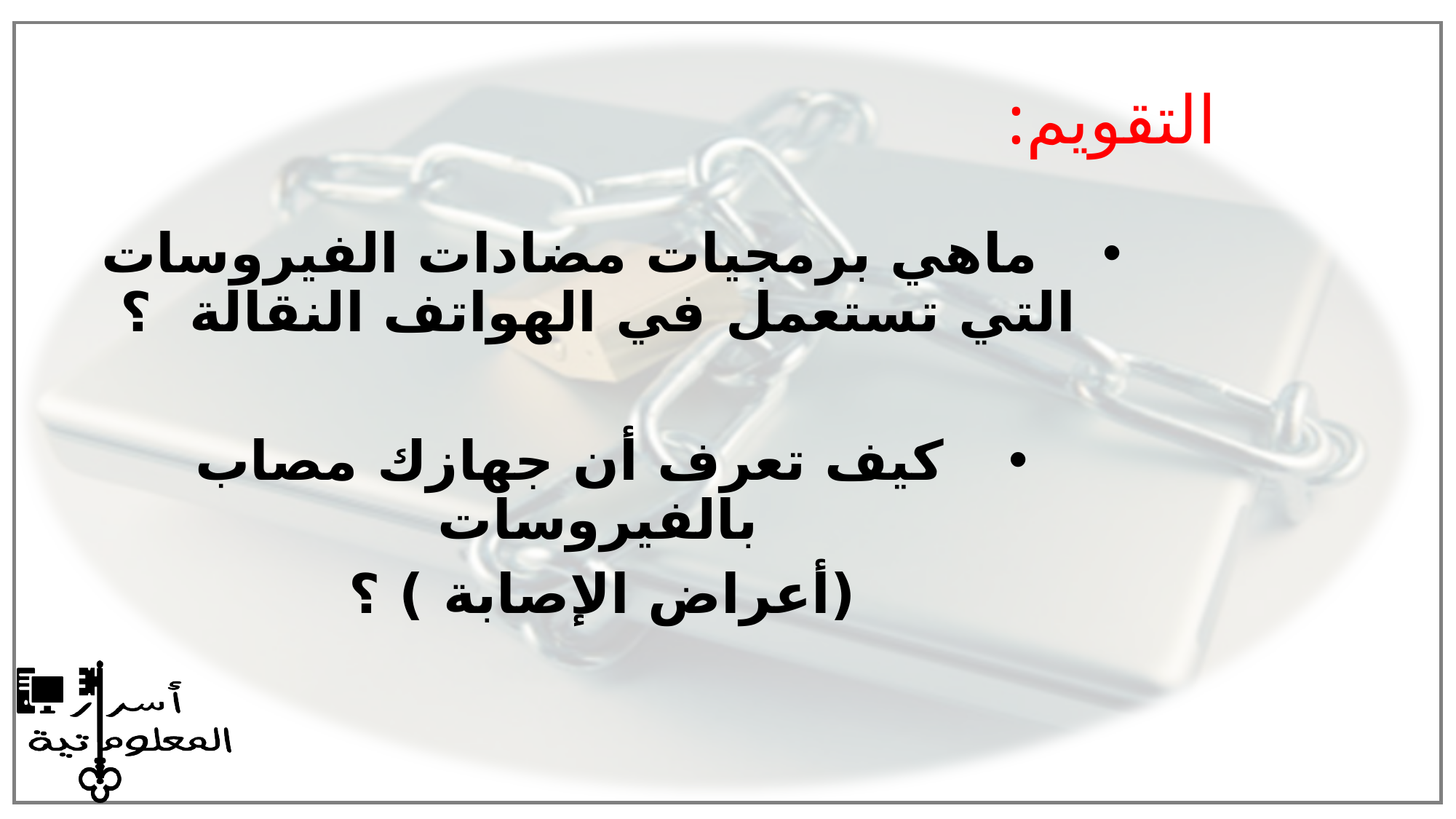

# التقويم:
   ماهي برمجيات مضادات الفيروسات التي تستعمل في الهواتف النقالة  ؟

   كيف تعرف أن جهازك مصاب بالفيروسات
 (أعراض الإصابة ) ؟